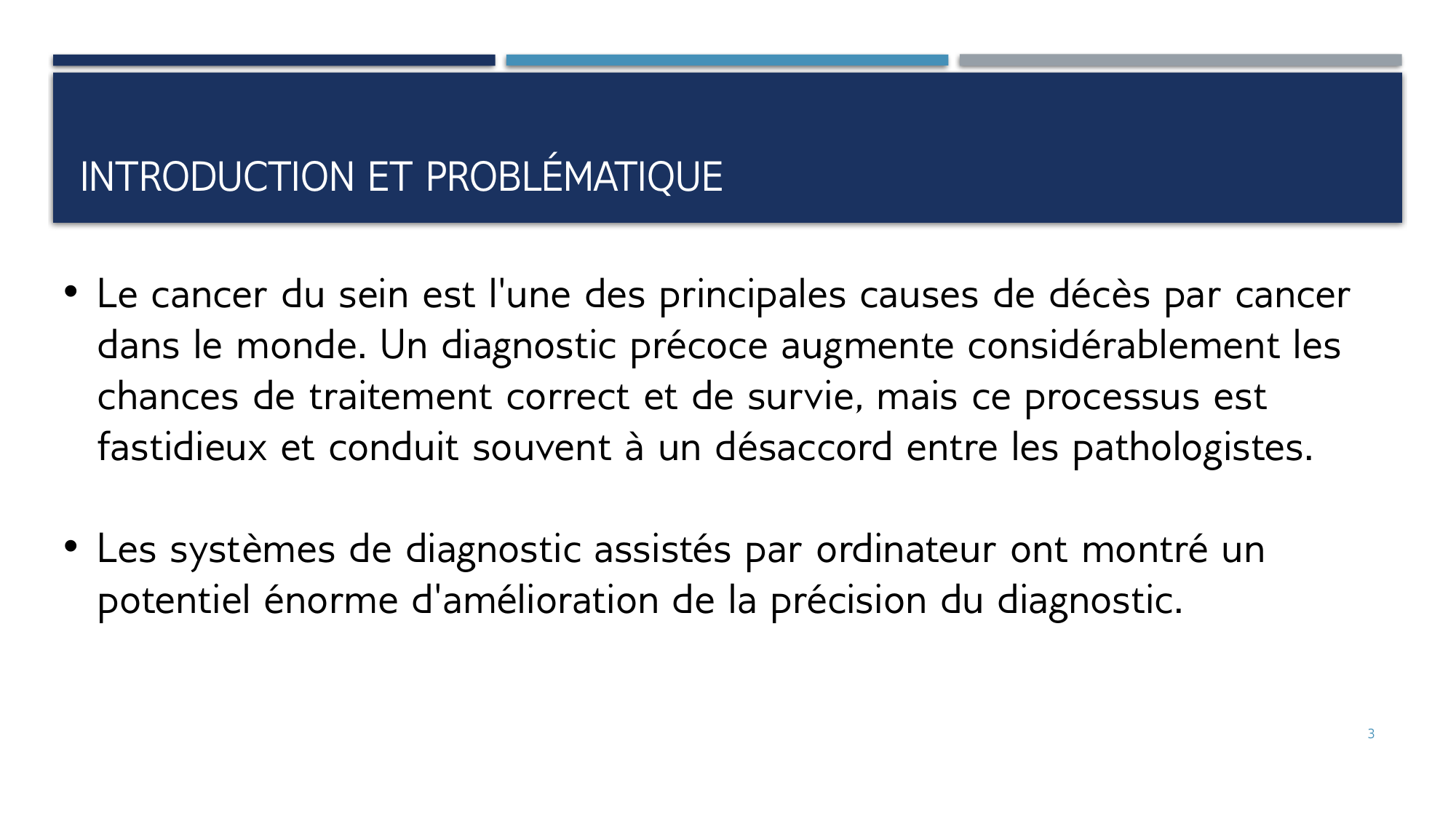

# INTRODUCTION ET Problématique
Le cancer du sein est l'une des principales causes de décès par cancer dans le monde. Un diagnostic précoce augmente considérablement les chances de traitement correct et de survie, mais ce processus est fastidieux et conduit souvent à un désaccord entre les pathologistes.

Les systèmes de diagnostic assistés par ordinateur ont montré un potentiel énorme d'amélioration de la précision du diagnostic.
3